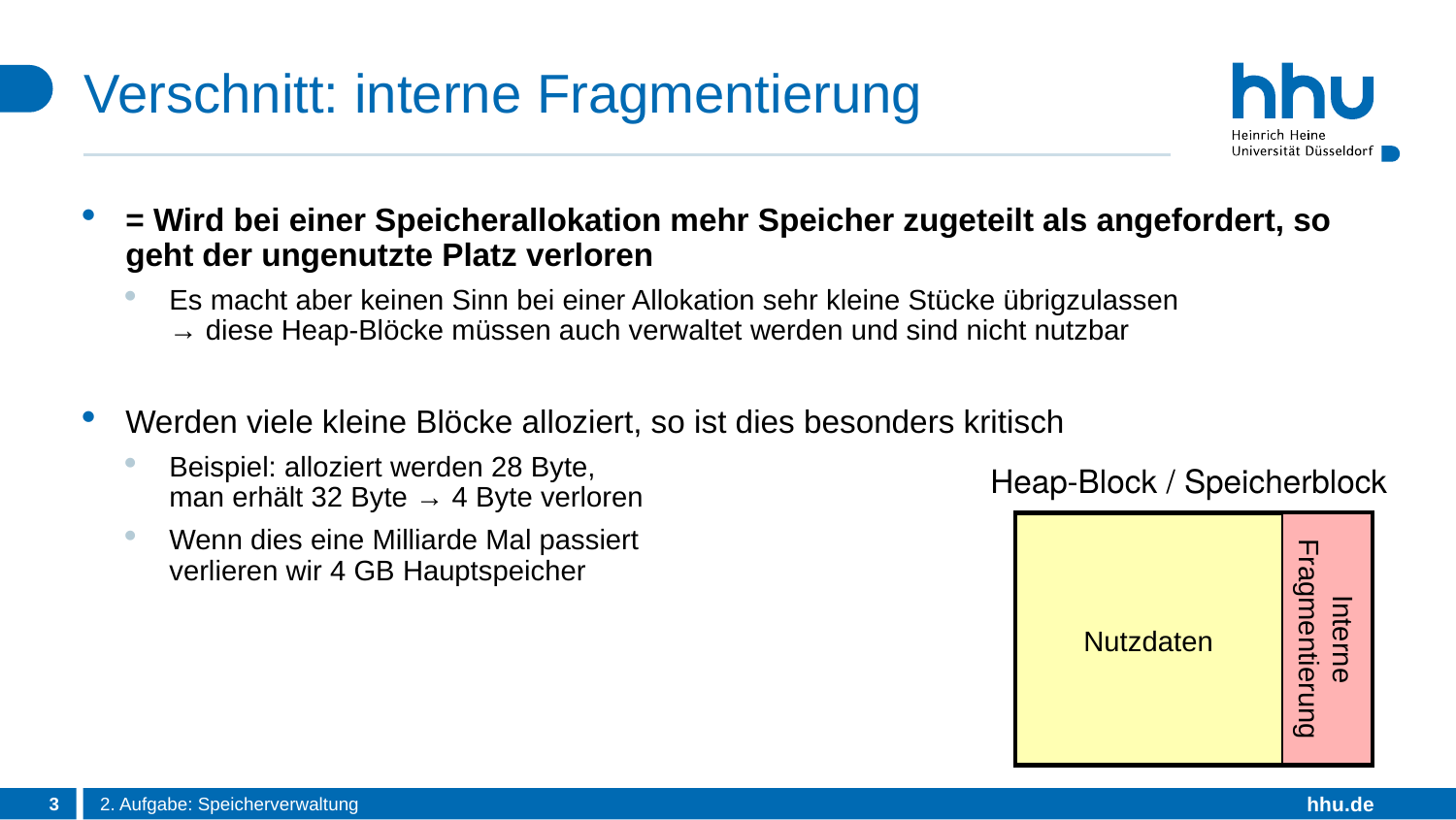

# Verschnitt: interne Fragmentierung
= Wird bei einer Speicherallokation mehr Speicher zugeteilt als angefordert, so geht der ungenutzte Platz verloren
Es macht aber keinen Sinn bei einer Allokation sehr kleine Stücke übrigzulassen
→ diese Heap-Blöcke müssen auch verwaltet werden und sind nicht nutzbar

Werden viele kleine Blöcke alloziert, so ist dies besonders kritisch
Beispiel: alloziert werden 28 Byte,
man erhält 32 Byte → 4 Byte verloren
Wenn dies eine Milliarde Mal passiert
verlieren wir 4 GB Hauptspeicher

Heap-Block / Speicherblock

Nutzdaten
Interne
Fragmentierung
3
2. Aufgabe: Speicherverwaltung